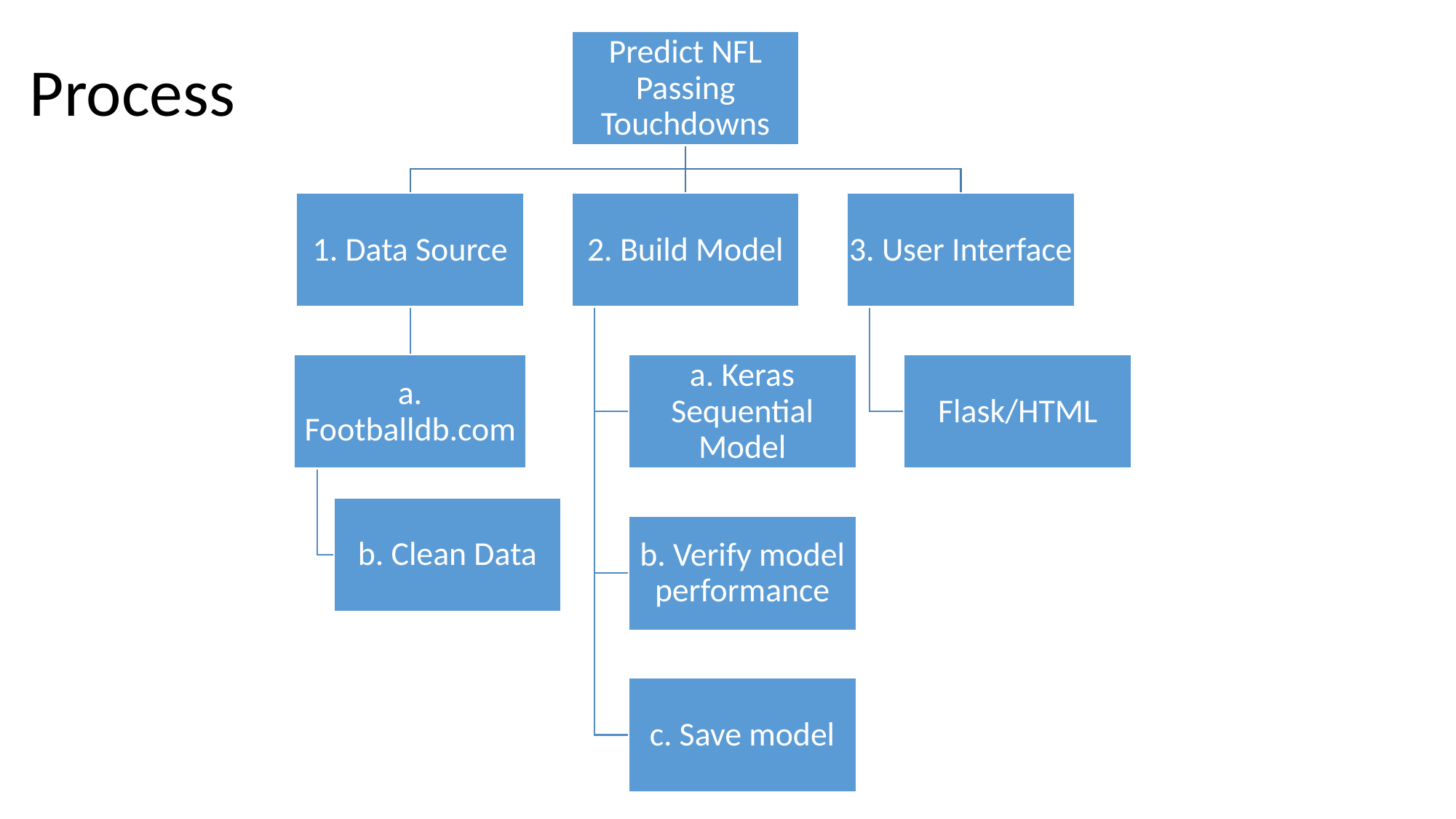

# Process
Predict NFL Passing Touchdowns
1. Data Source
a. Footballdb.com
b. Clean Data
2. Build Model
a. Keras Sequential Model
b. Verify model performance
c. Save model
3. User Interface
Flask/HTML